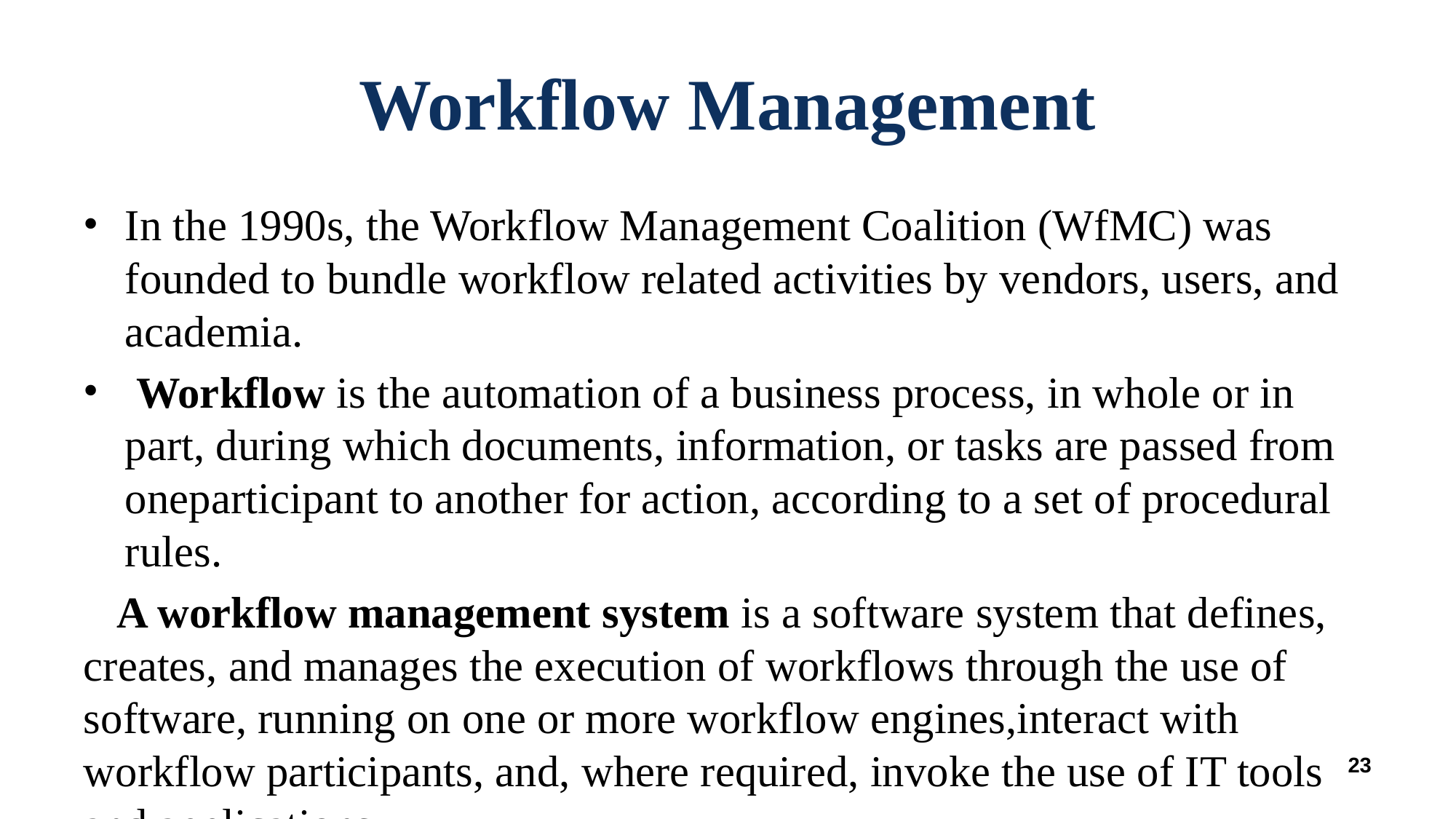

# Workflow Management
In the 1990s, the Workflow Management Coalition (WfMC) was founded to bundle workflow related activities by vendors, users, and academia.
 Workflow is the automation of a business process, in whole or in part, during which documents, information, or tasks are passed from oneparticipant to another for action, according to a set of procedural rules.
   A workflow management system is a software system that defines, creates, and manages the execution of workflows through the use of software, running on one or more workflow engines,interact with workflow participants, and, where required, invoke the use of IT tools and applications.
23